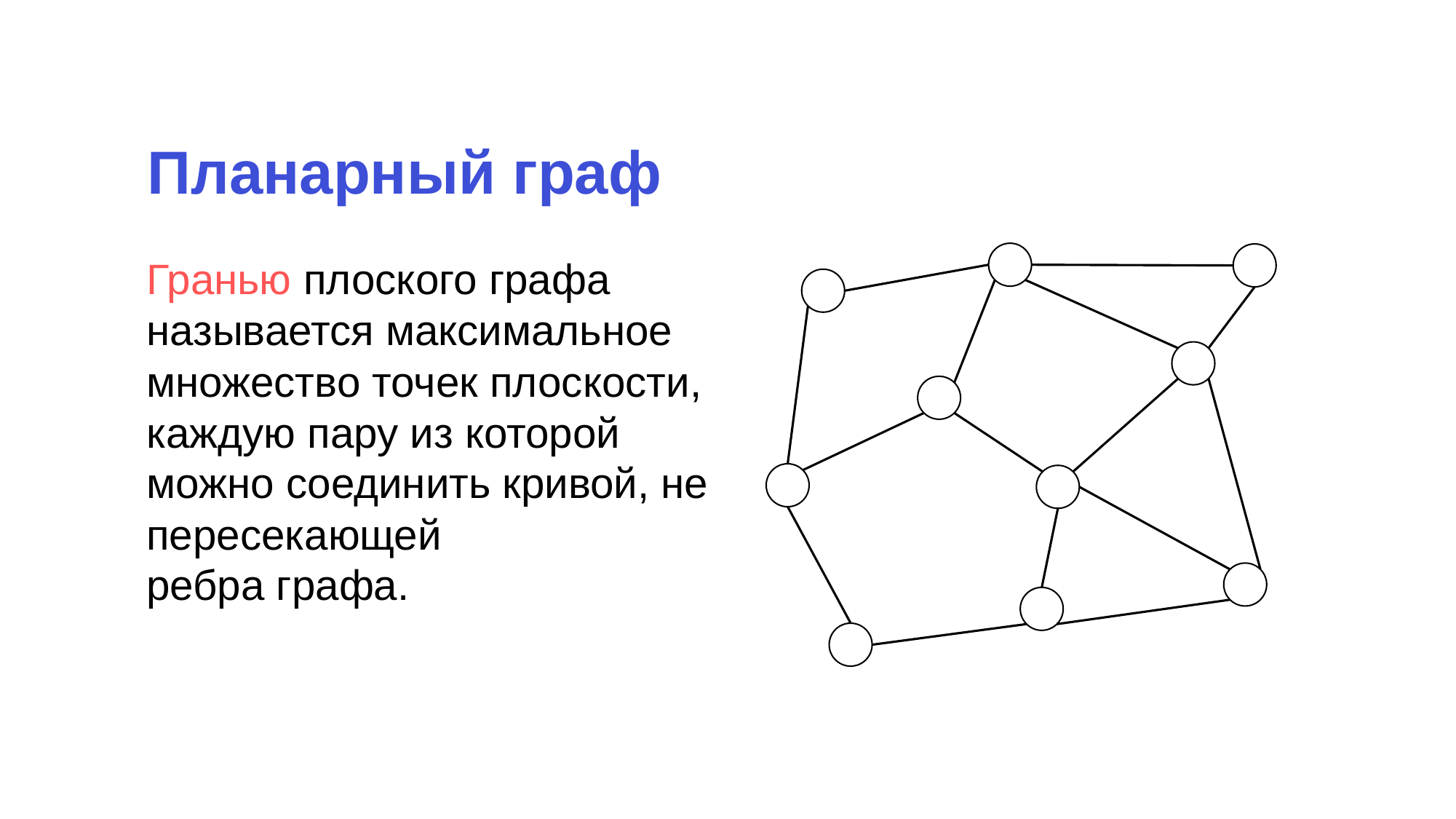

Планарный граф

Гранью плоского графа называется максимальное множество точек плоскости, каждую пару из которой можно соединить кривой, не пересекающей
ребра графа.